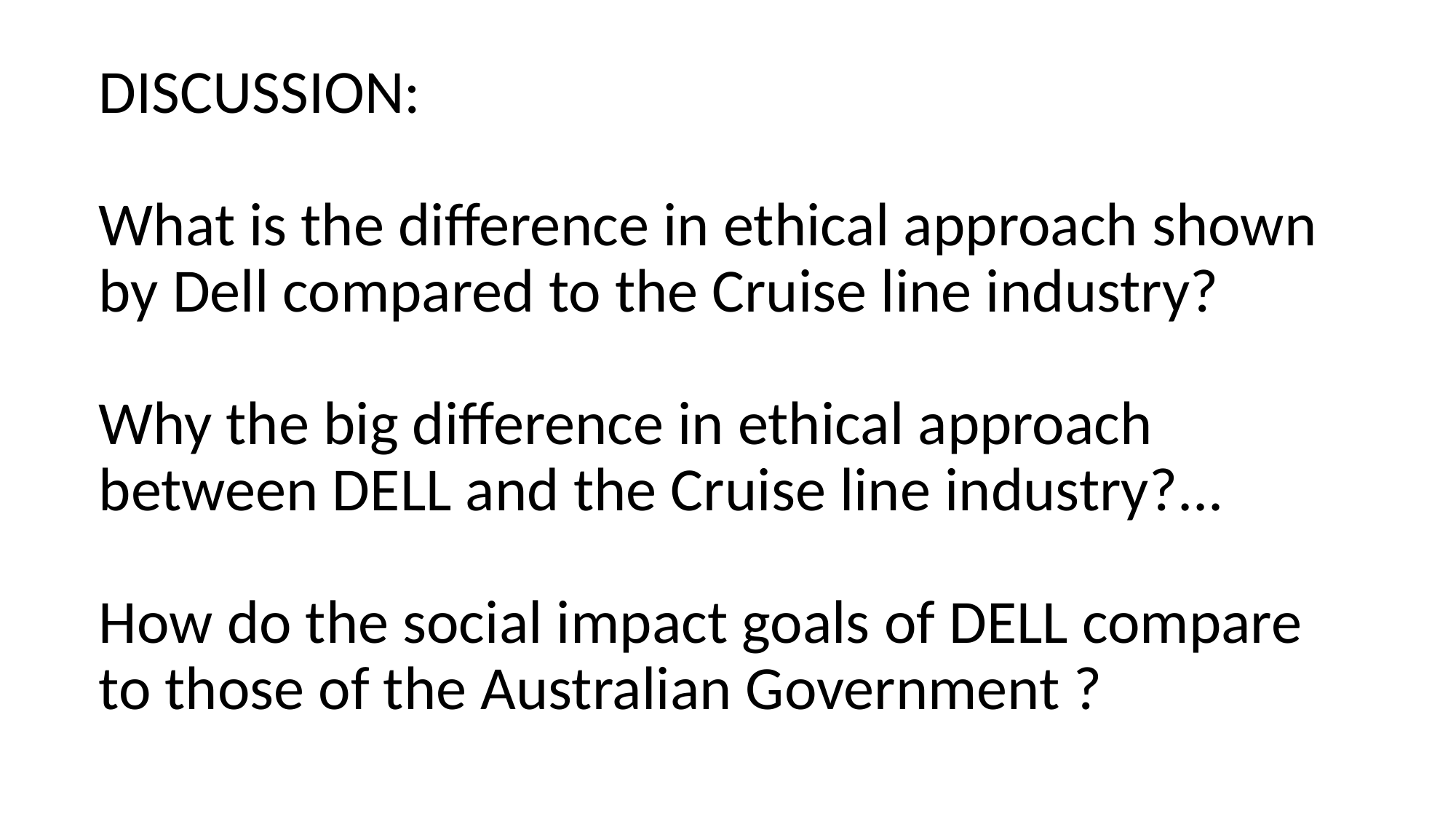

# DISCUSSION: What is the difference in ethical approach shown by Dell compared to the Cruise line industry? Why the big difference in ethical approach between DELL and the Cruise line industry?... How do the social impact goals of DELL compare to those of the Australian Government ?